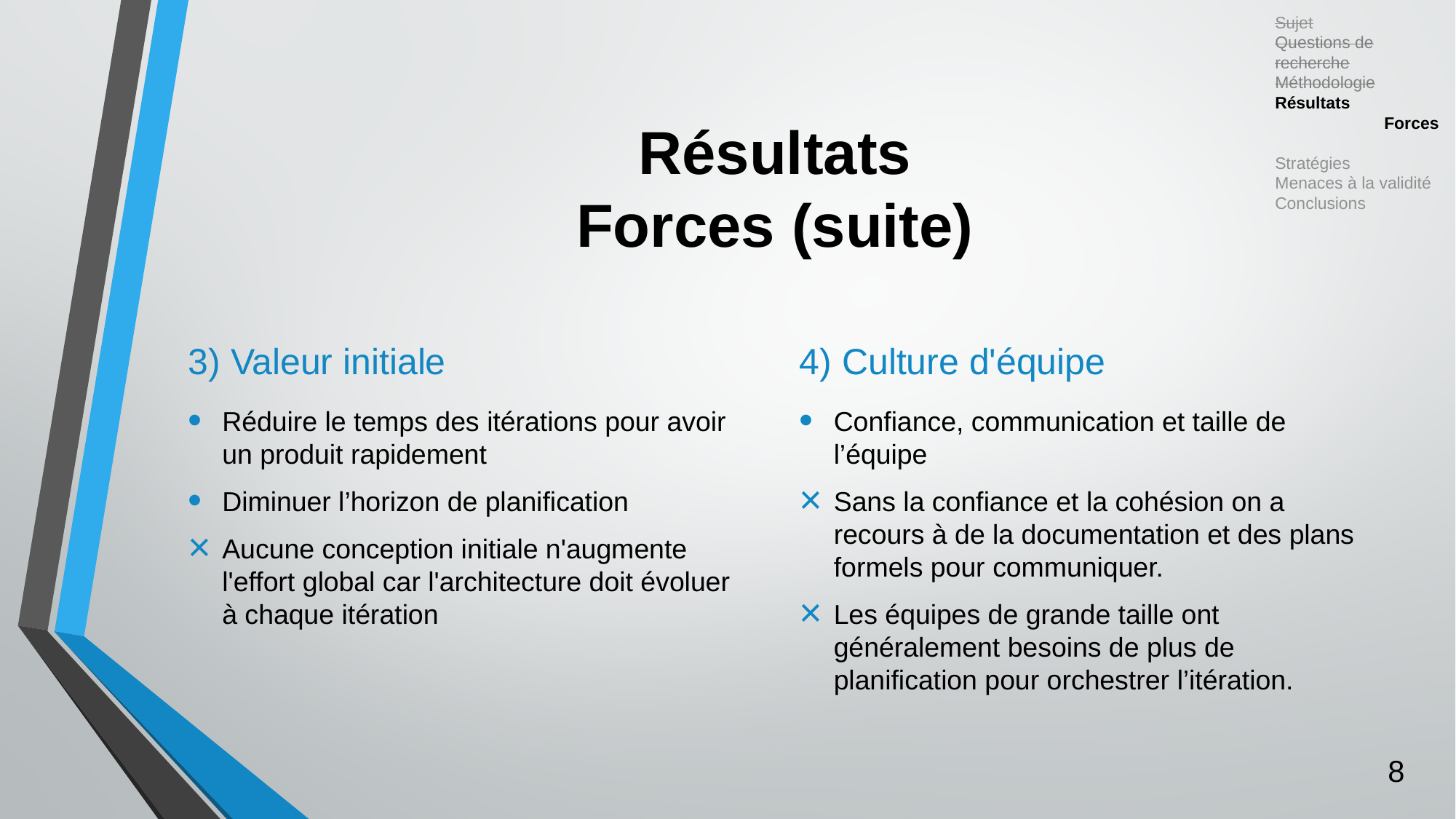

Sujet
Questions de recherche
Méthodologie
Résultats
	Forces
	Stratégies
Menaces à la validité
Conclusions

# Résultats Forces (suite)
3) Valeur initiale
4) Culture d'équipe
Réduire le temps des itérations pour avoir un produit rapidement
Diminuer l’horizon de planification
Aucune conception initiale n'augmente l'effort global car l'architecture doit évoluer à chaque itération

Confiance, communication et taille de l’équipe
Sans la confiance et la cohésion on a recours à de la documentation et des plans formels pour communiquer.
Les équipes de grande taille ont généralement besoins de plus de planification pour orchestrer l’itération.
8